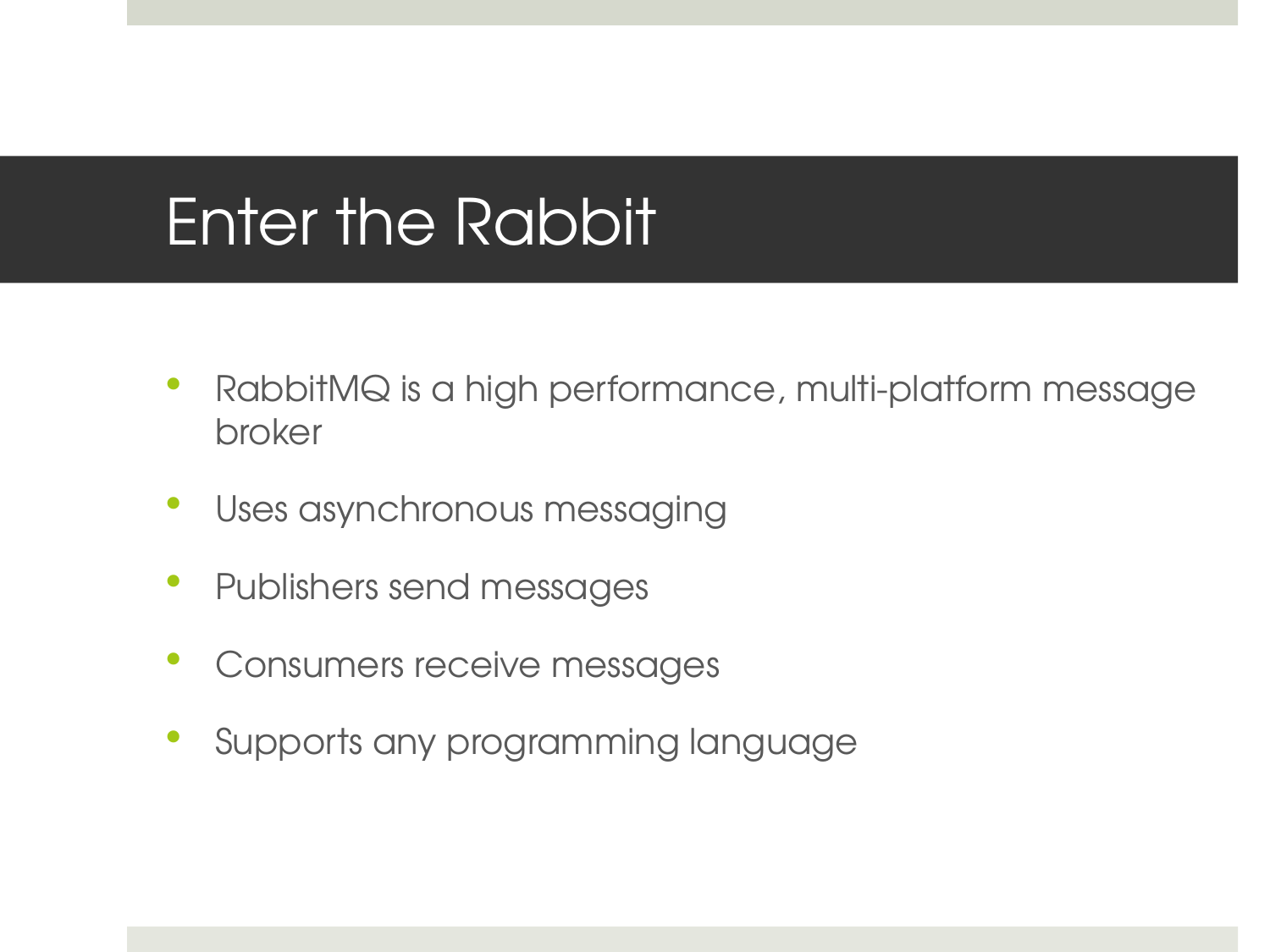

# Enter the Rabbit
RabbitMQ is a high performance, multi-platform message broker
Uses asynchronous messaging
Publishers send messages
Consumers receive messages
Supports any programming language